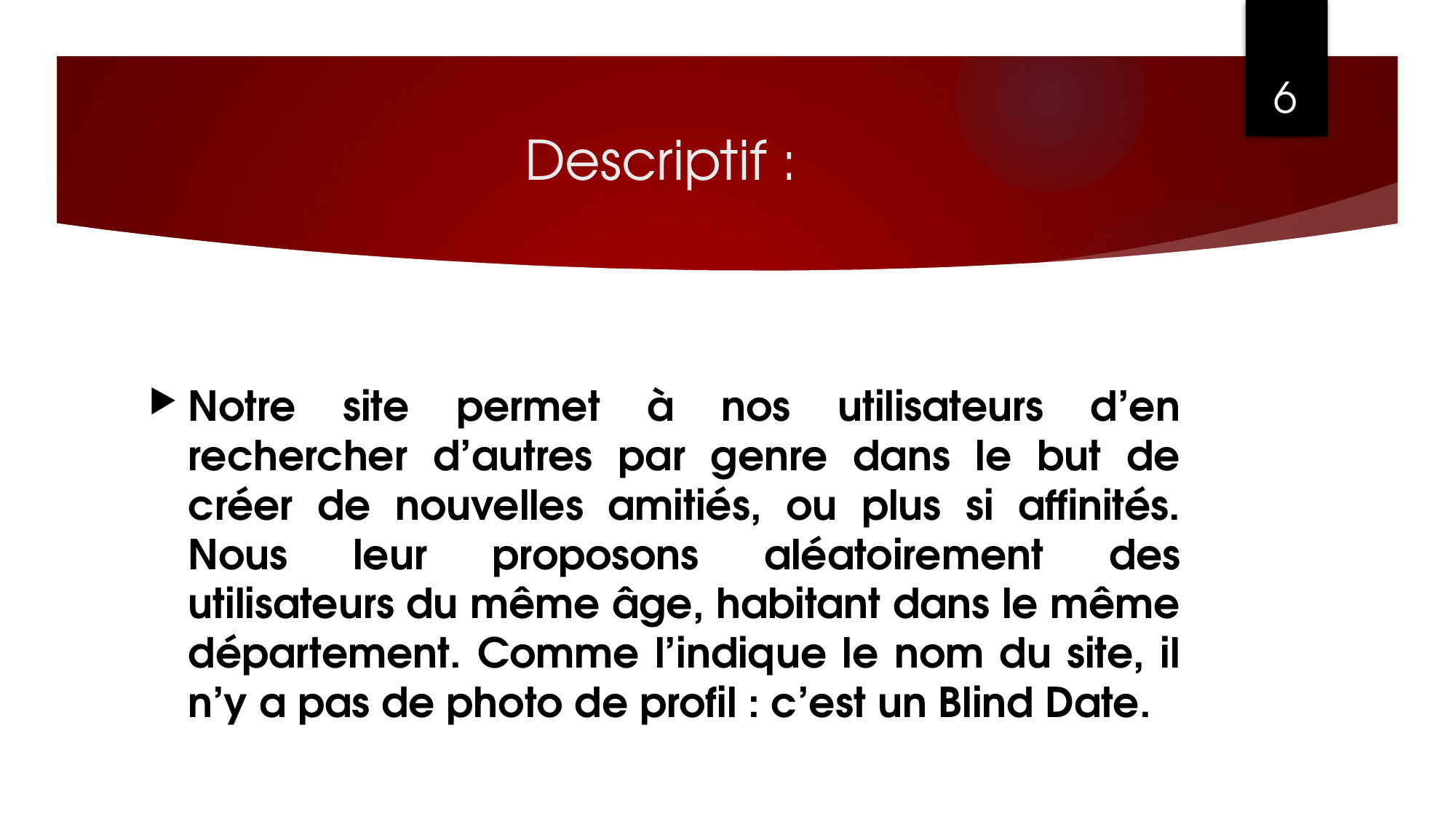

6
# Descriptif :

Notre site permet à nos utilisateurs d’en rechercher d’autres par genre dans le but de créer de nouvelles amitiés, ou plus si affinités. Nous leur proposons aléatoirement des utilisateurs du même âge, habitant dans le même département. Comme l’indique le nom du site, il n’y a pas de photo de profil : c’est un Blind Date.